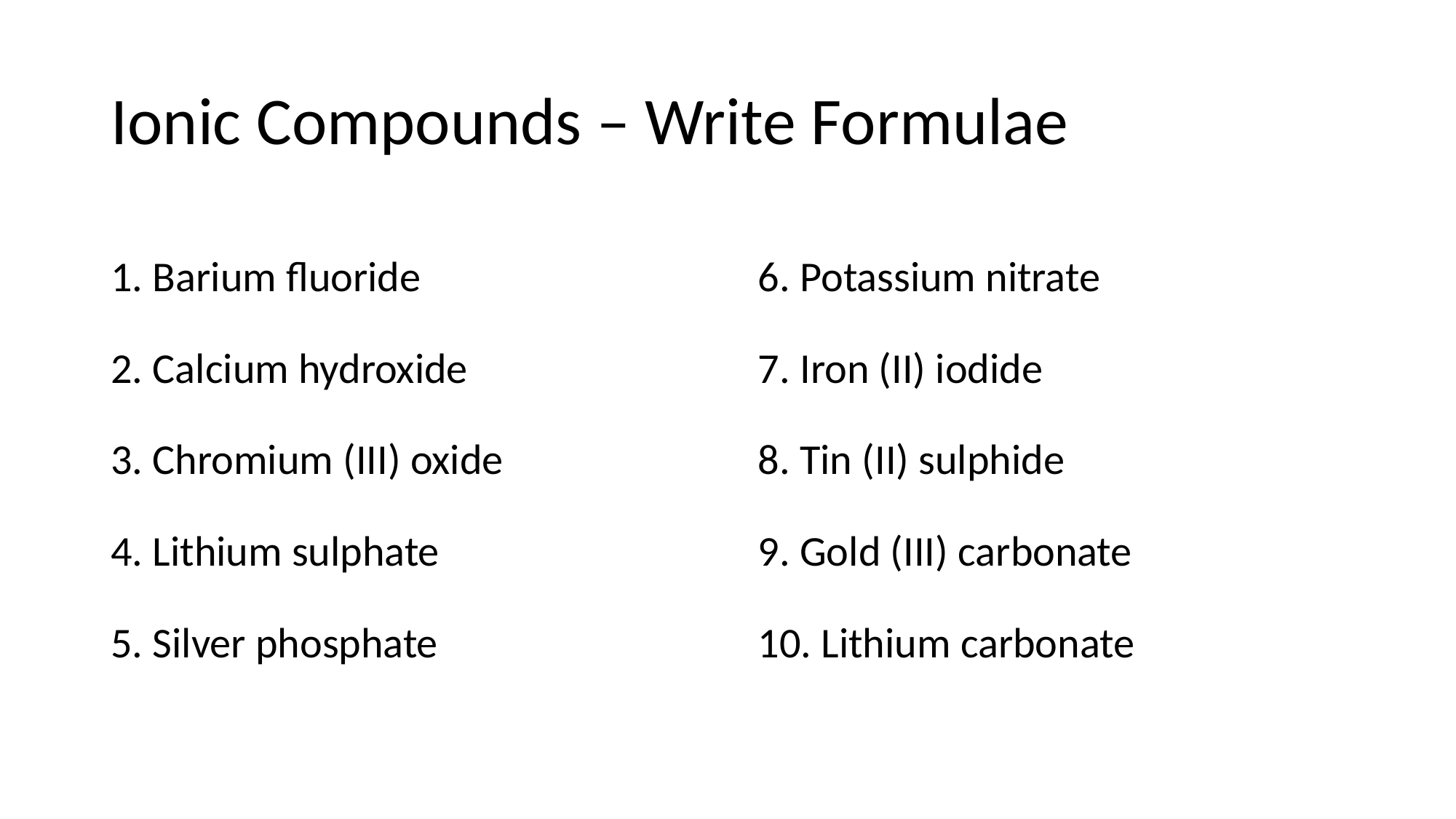

# Ionic Compounds – Write Formulae
1. Barium fluoride
2. Calcium hydroxide
3. Chromium (III) oxide
4. Lithium sulphate
5. Silver phosphate
6. Potassium nitrate
7. Iron (II) iodide
8. Tin (II) sulphide
9. Gold (III) carbonate
10. Lithium carbonate